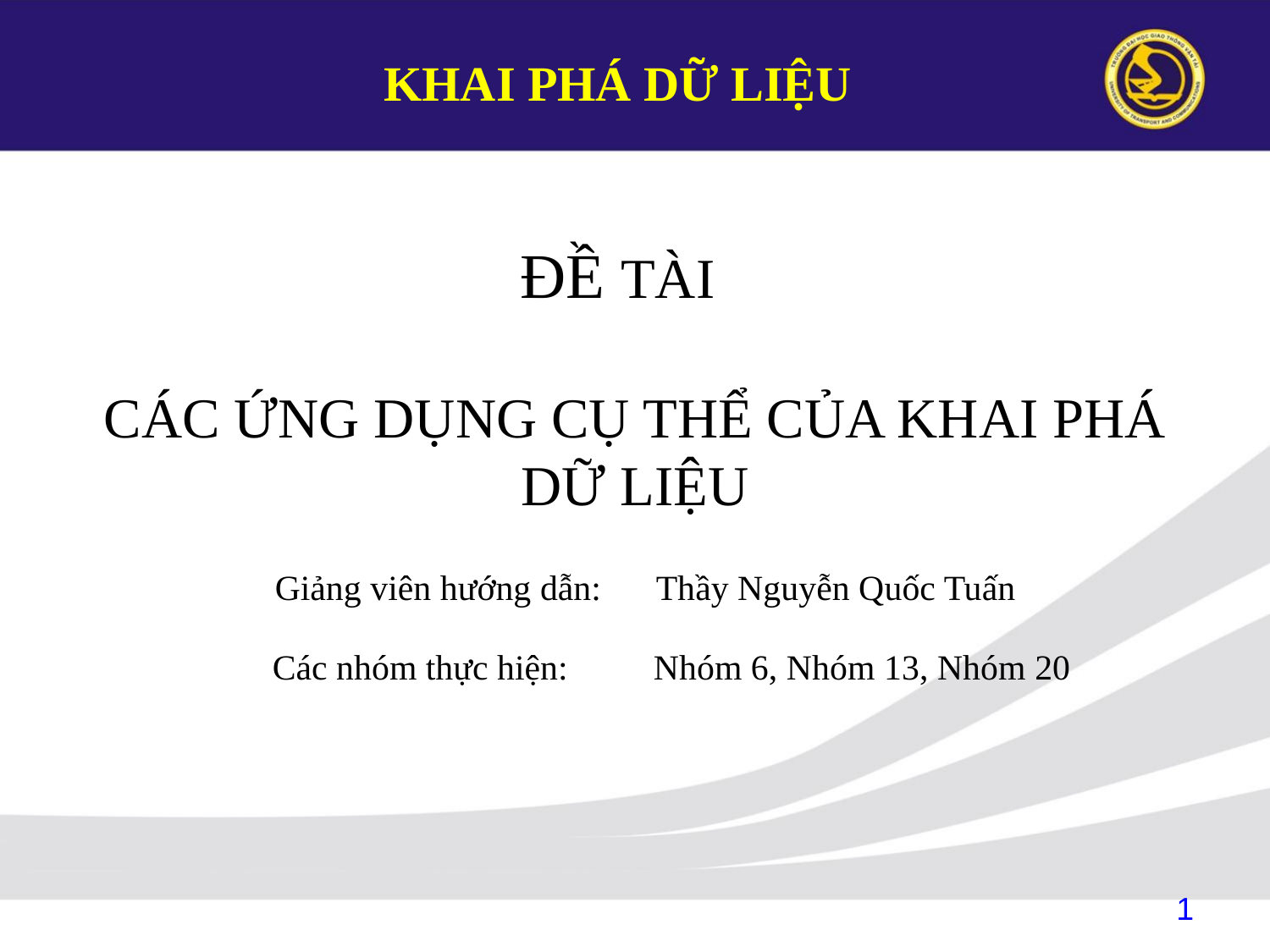

KHAI PHÁ DỮ LIỆU
ĐỀ TÀI
CÁC ỨNG DỤNG CỤ THỂ CỦA KHAI PHÁ DỮ LIỆU
Giảng viên hướng dẫn: 	Thầy Nguyễn Quốc Tuấn

Các nhóm thực hiện: 	Nhóm 6, Nhóm 13, Nhóm 20

1